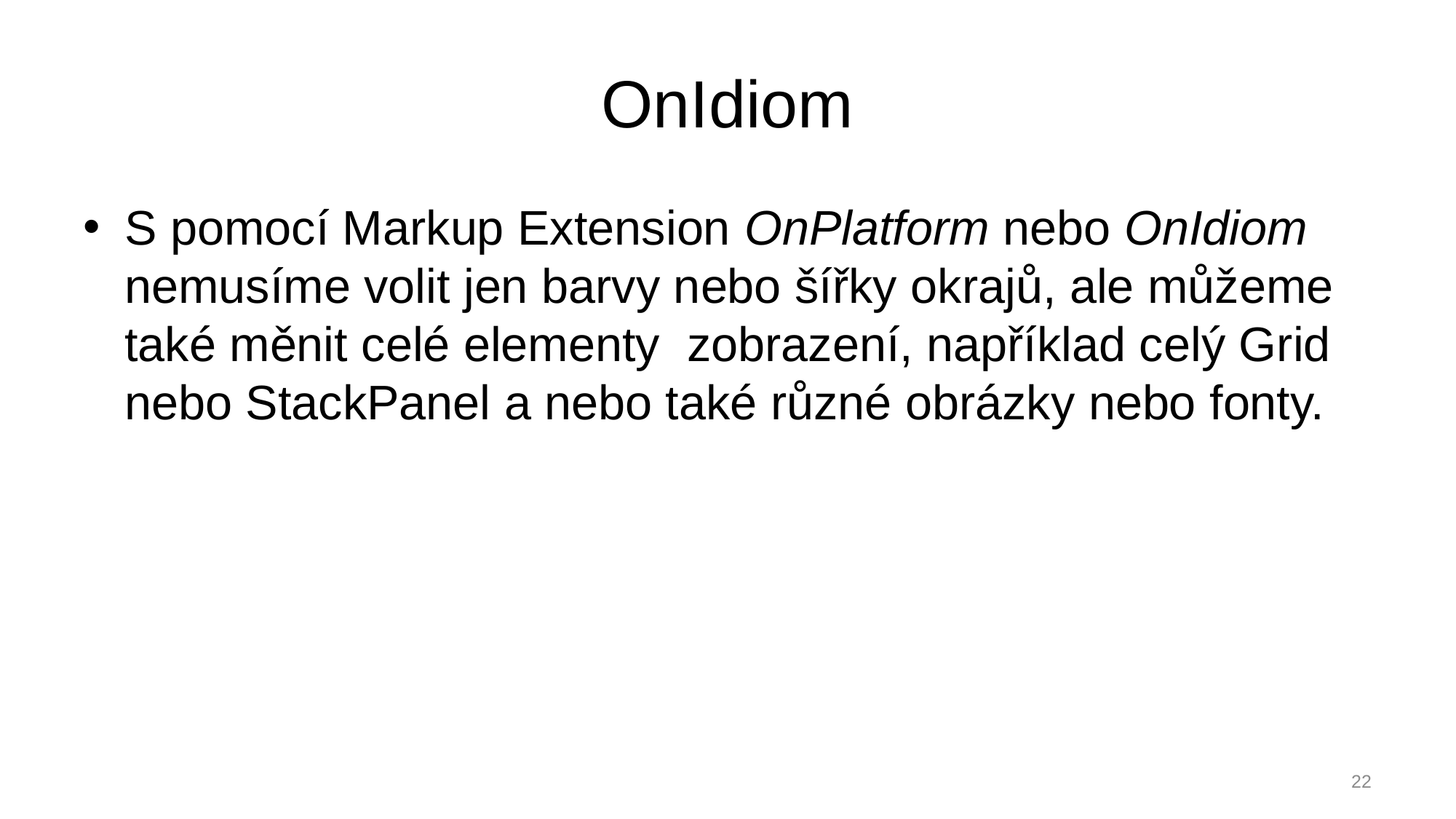

# OnIdiom
S pomocí Markup Extension OnPlatform nebo OnIdiom nemusíme volit jen barvy nebo šířky okrajů, ale můžeme také měnit celé elementy  zobrazení, například celý Grid nebo StackPanel a nebo také různé obrázky nebo fonty.
22